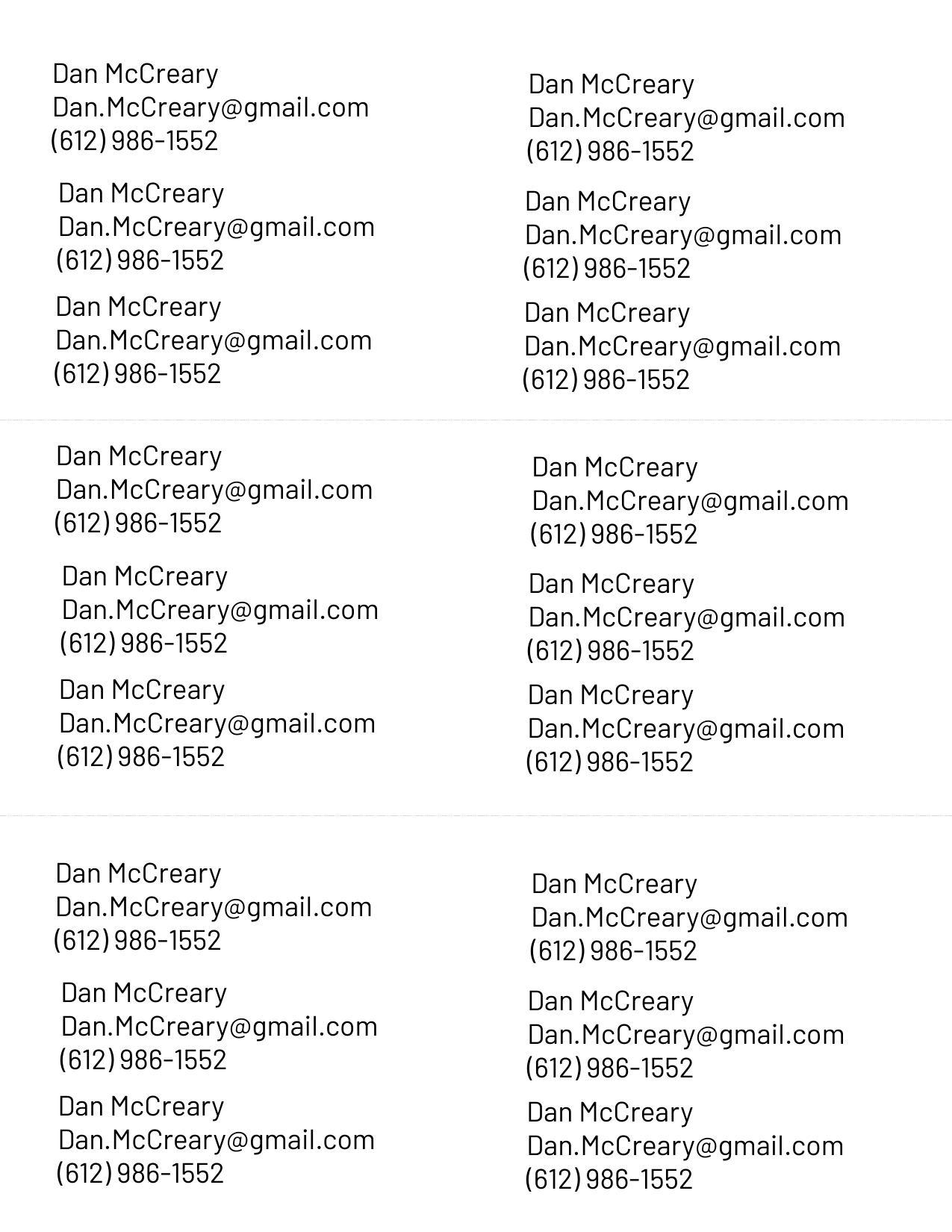

Dan McCreary
Dan.McCreary@gmail.com
(612) 986-1552
Dan McCreary
Dan.McCreary@gmail.com
(612) 986-1552
Dan McCreary
Dan.McCreary@gmail.com
(612) 986-1552
Dan McCreary
Dan.McCreary@gmail.com
(612) 986-1552
Dan McCreary
Dan.McCreary@gmail.com
(612) 986-1552
Dan McCreary
Dan.McCreary@gmail.com
(612) 986-1552
Dan McCreary
Dan.McCreary@gmail.com
(612) 986-1552
Dan McCreary
Dan.McCreary@gmail.com
(612) 986-1552
Dan McCreary
Dan.McCreary@gmail.com
(612) 986-1552
Dan McCreary
Dan.McCreary@gmail.com
(612) 986-1552
Dan McCreary
Dan.McCreary@gmail.com
(612) 986-1552
Dan McCreary
Dan.McCreary@gmail.com
(612) 986-1552
Dan McCreary
Dan.McCreary@gmail.com
(612) 986-1552
Dan McCreary
Dan.McCreary@gmail.com
(612) 986-1552
Dan McCreary
Dan.McCreary@gmail.com
(612) 986-1552
Dan McCreary
Dan.McCreary@gmail.com
(612) 986-1552
Dan McCreary
Dan.McCreary@gmail.com
(612) 986-1552
Dan McCreary
Dan.McCreary@gmail.com
(612) 986-1552